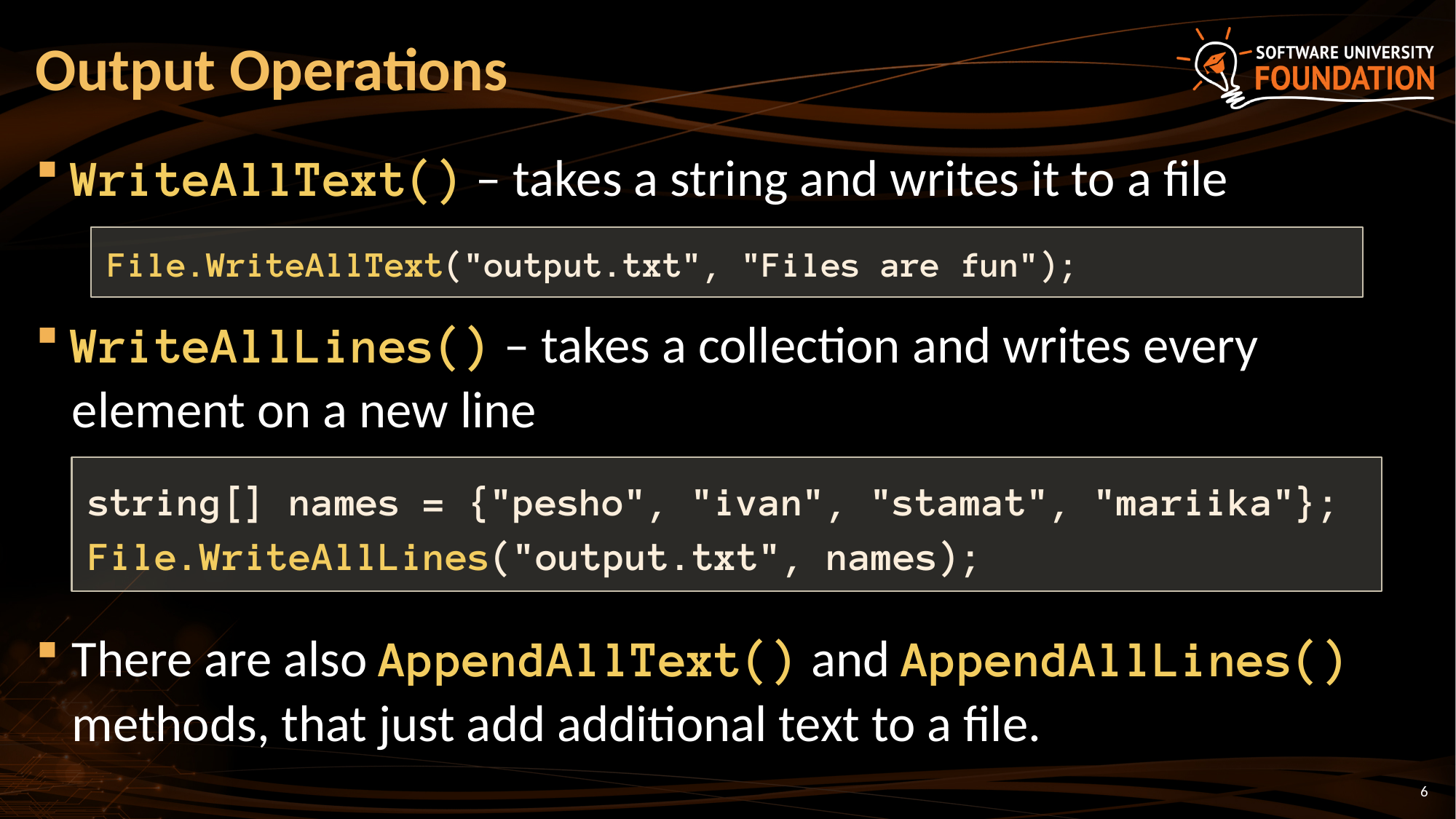

# Output Operations
WriteAllText() – takes a string and writes it to a file

WriteAllLines() – takes a collection and writes every element on a new line

There are also AppendAllText() and AppendAllLines() methods, that just add additional text to a file.

File.WriteAllText("output.txt", "Files are fun");
string[] names = {"pesho", "ivan", "stamat", "mariika"};
File.WriteAllLines("output.txt", names);

6